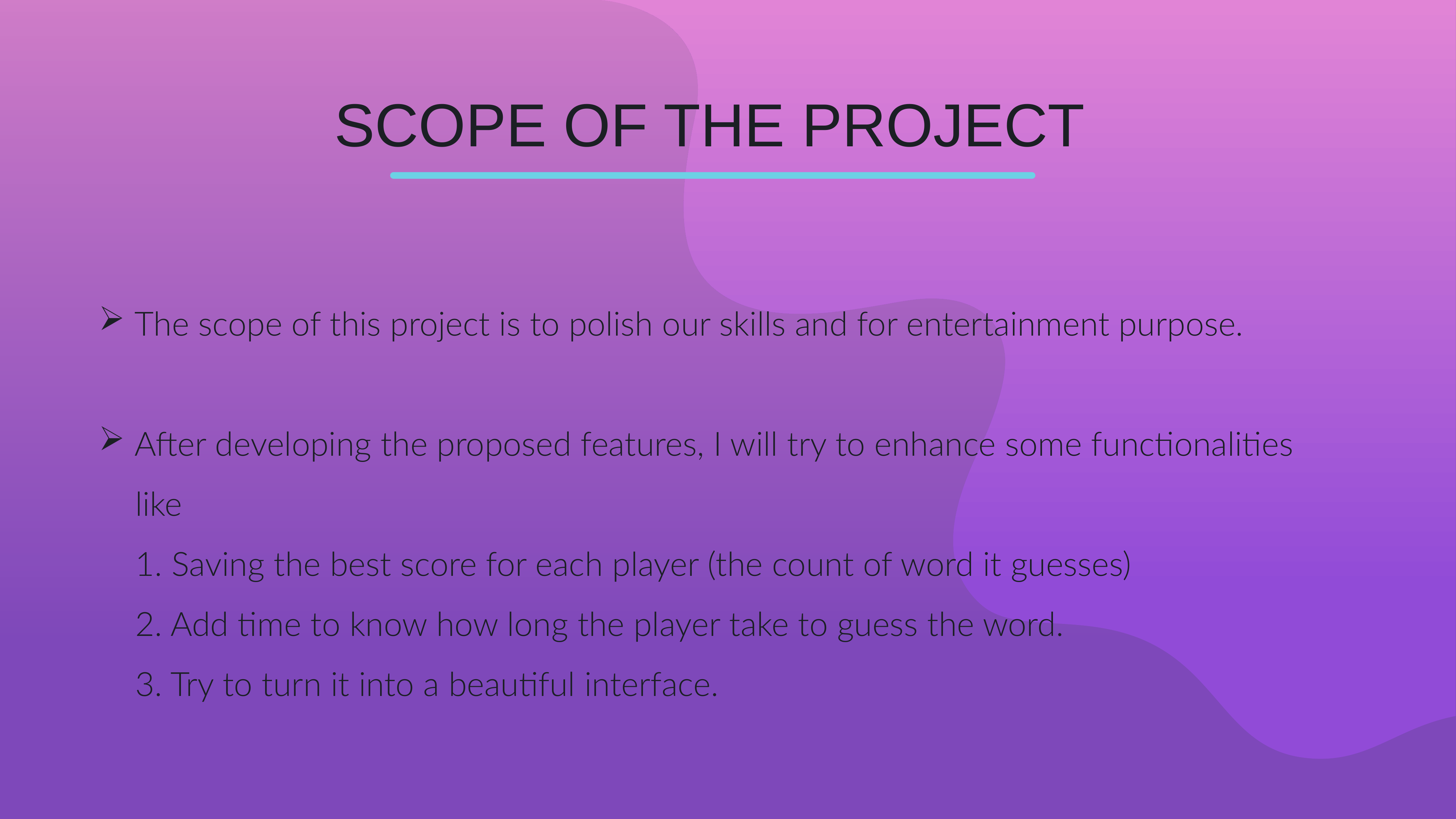

SCOPE OF THE PROJECT
 The scope of this project is to polish our skills and for entertainment purpose.

 After developing the proposed features, I will try to enhance some functionalities       like
    1. Saving the best score for each player (the count of word it guesses)
    2. Add time to know how long the player take to guess the word.
    3. Try to turn it into a beautiful interface.